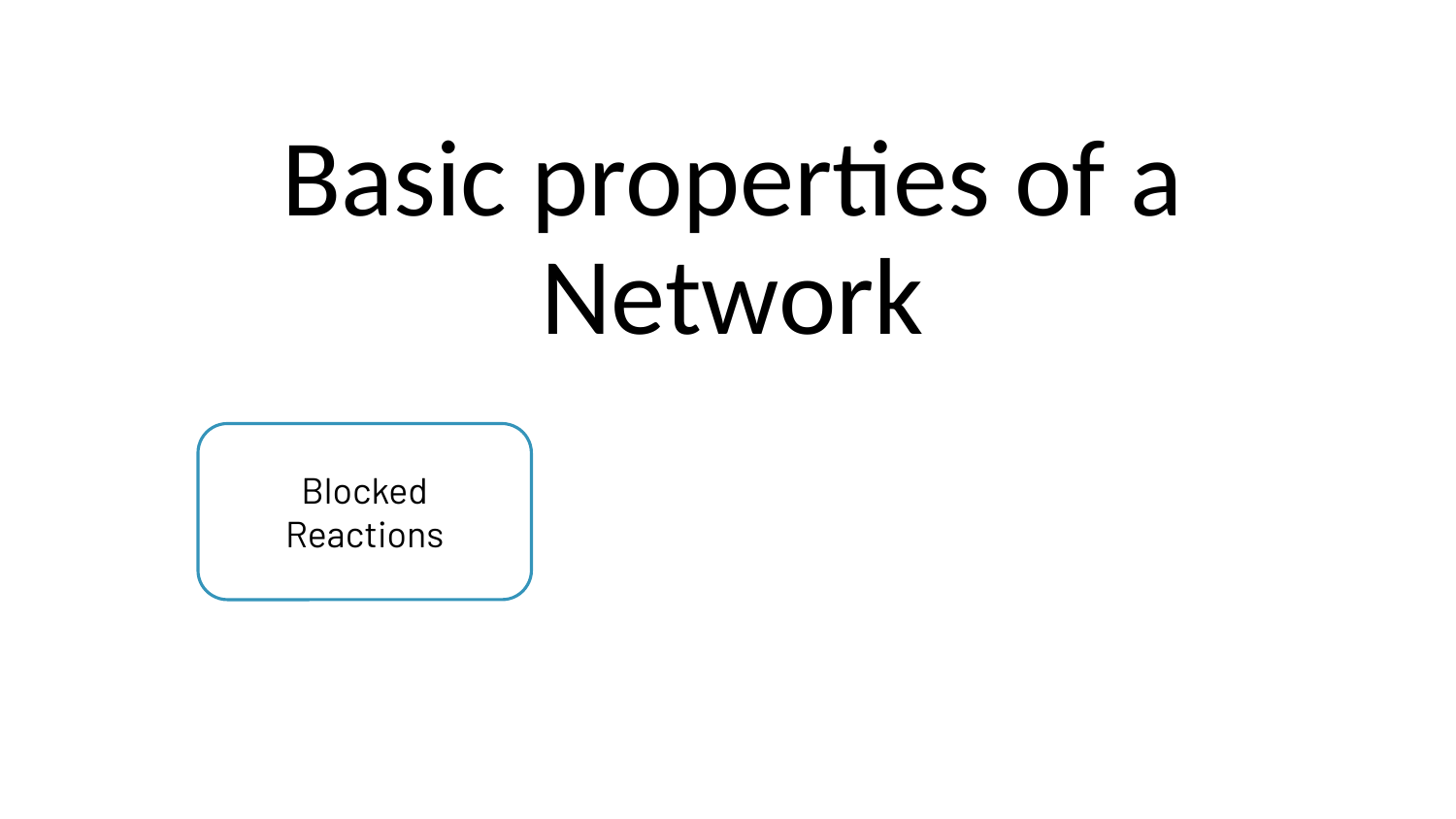

# Basic properties of a Network
Blocked Reactions